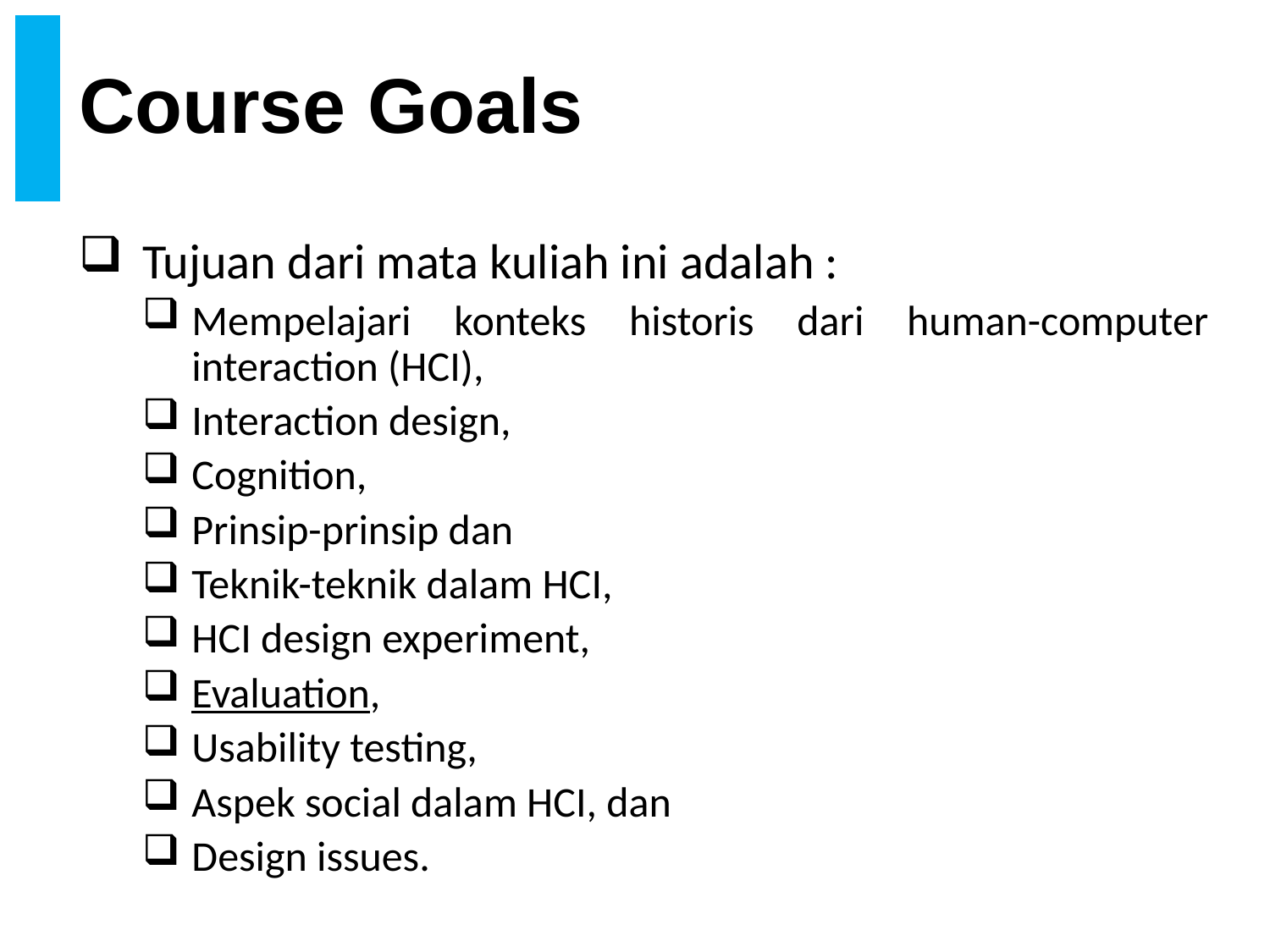

# Course Goals
Tujuan dari mata kuliah ini adalah :
Mempelajari konteks historis dari human-computer interaction (HCI),
Interaction design,
Cognition,
Prinsip-prinsip dan
Teknik-teknik dalam HCI,
HCI design experiment,
Evaluation,
Usability testing,
Aspek social dalam HCI, dan
Design issues.